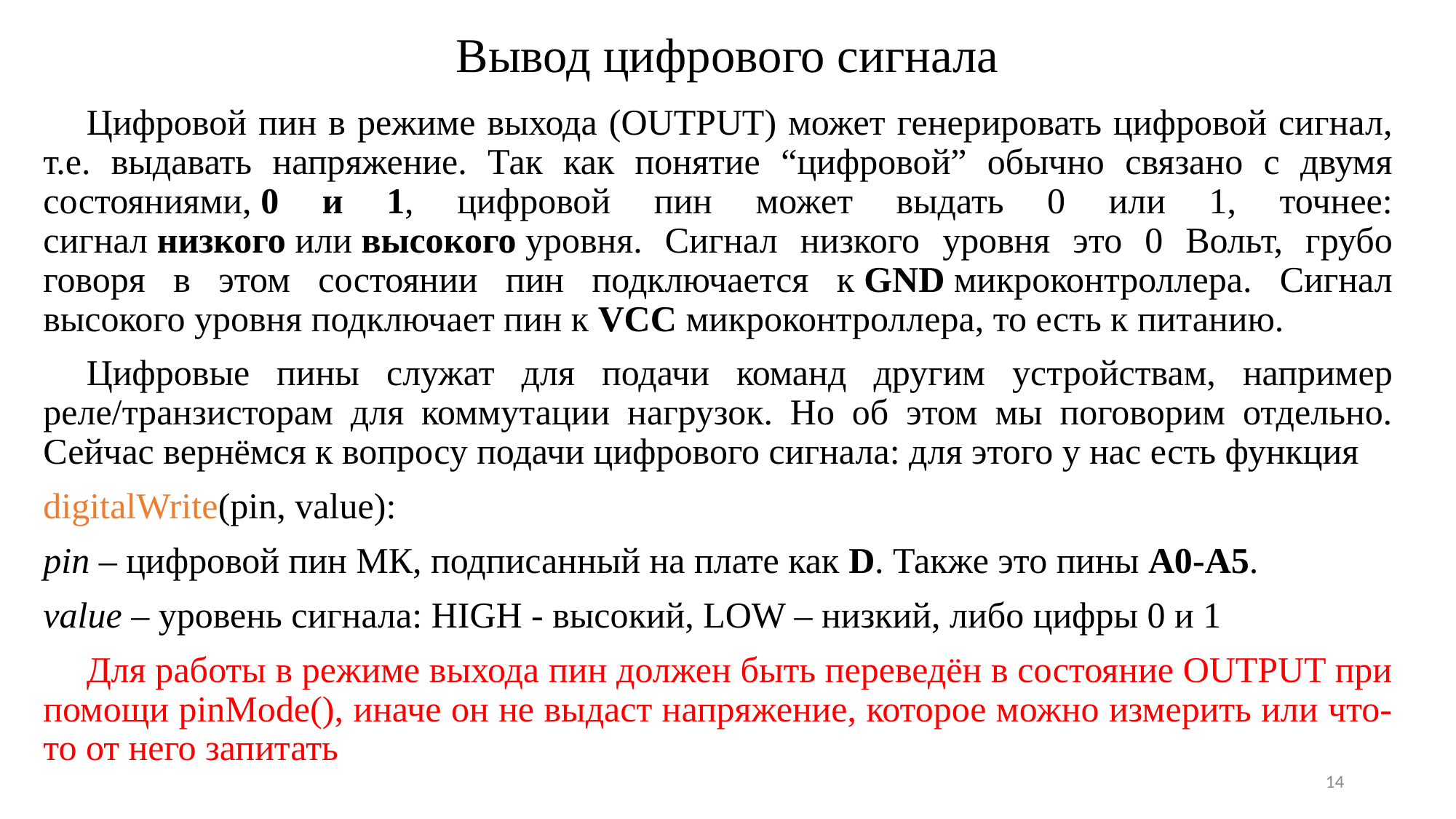

# Вывод цифрового сигнала
Цифровой пин в режиме выхода (OUTPUT) может генерировать цифровой сигнал, т.е. выдавать напряжение. Так как понятие “цифровой” обычно связано с двумя состояниями, 0 и 1, цифровой пин может выдать 0 или 1, точнее: сигнал низкого или высокого уровня. Сигнал низкого уровня это 0 Вольт, грубо говоря в этом состоянии пин подключается к GND микроконтроллера. Сигнал высокого уровня подключает пин к VCC микроконтроллера, то есть к питанию.
Цифровые пины служат для подачи команд другим устройствам, например реле/транзисторам для коммутации нагрузок. Но об этом мы поговорим отдельно. Сейчас вернёмся к вопросу подачи цифрового сигнала: для этого у нас есть функция
digitalWrite(pin, value):
pin – цифровой пин МК, подписанный на плате как D. Также это пины A0-A5.
value – уровень сигнала: HIGH - высокий, LOW – низкий, либо цифры 0 и 1
Для работы в режиме выхода пин должен быть переведён в состояние OUTPUT при помощи pinMode(), иначе он не выдаст напряжение, которое можно измерить или что-то от него запитать

14